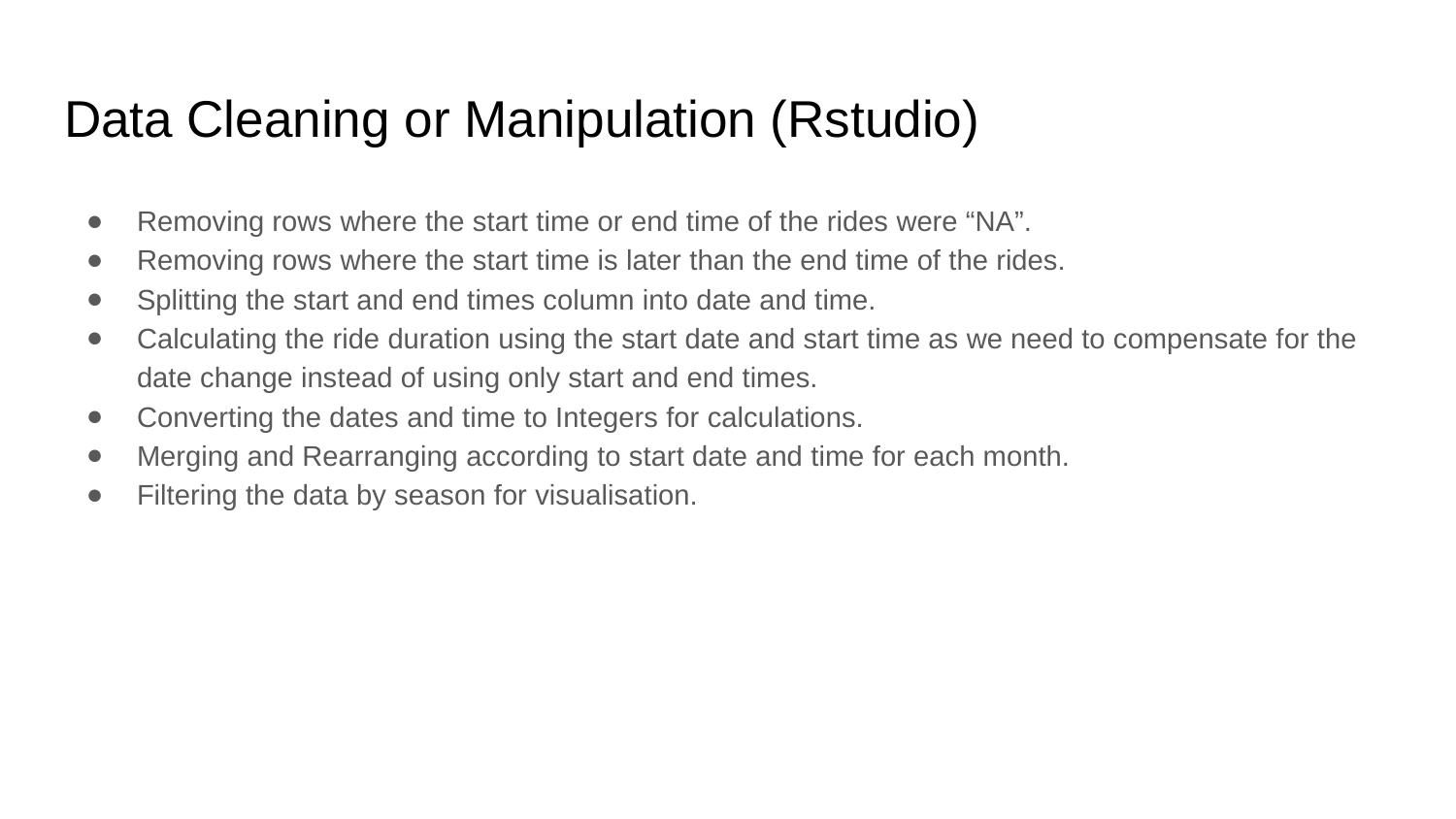

# Data Cleaning or Manipulation (Rstudio)
Removing rows where the start time or end time of the rides were “NA”.
Removing rows where the start time is later than the end time of the rides.
Splitting the start and end times column into date and time.
Calculating the ride duration using the start date and start time as we need to compensate for the date change instead of using only start and end times.
Converting the dates and time to Integers for calculations.
Merging and Rearranging according to start date and time for each month.
Filtering the data by season for visualisation.